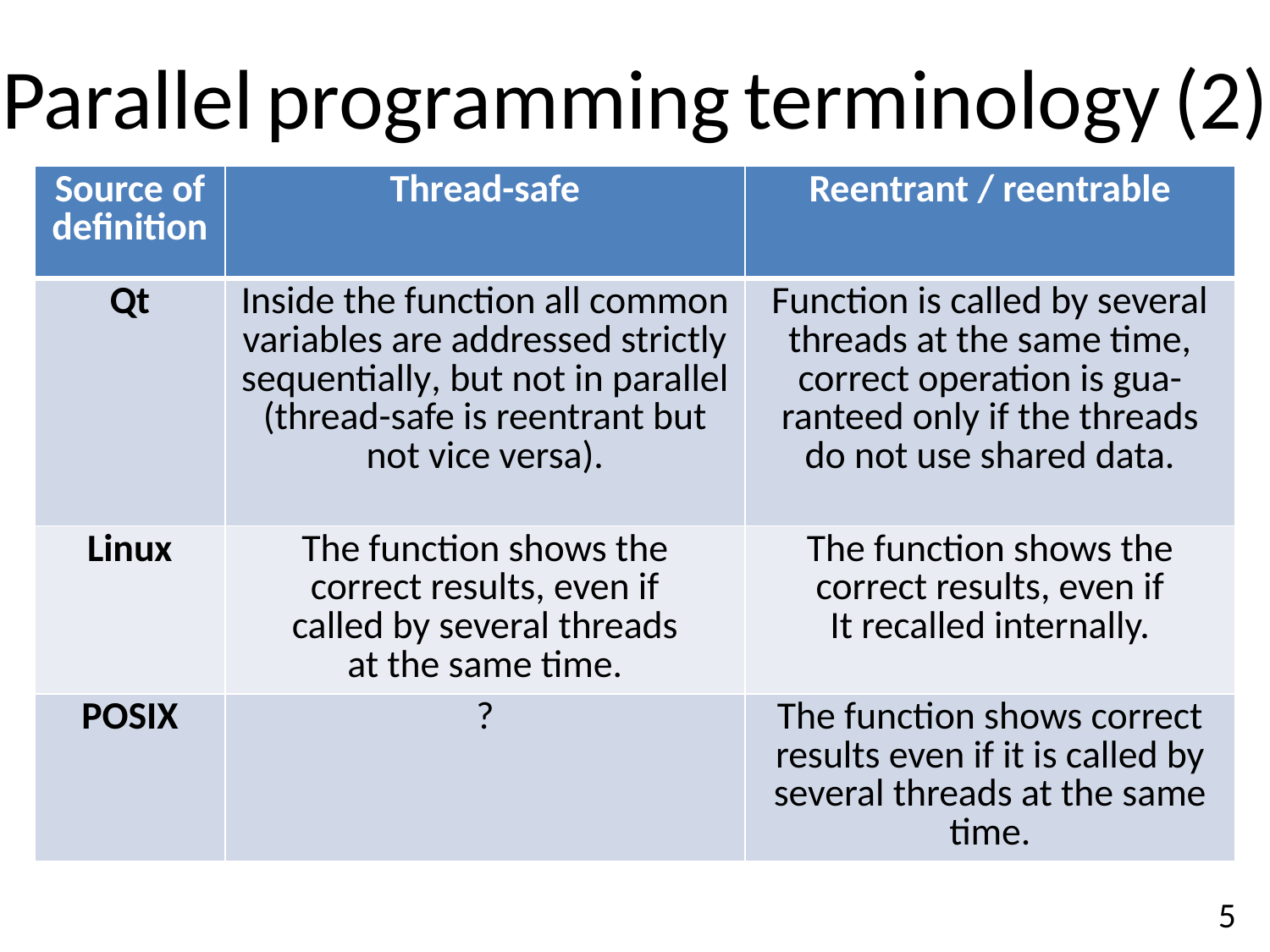

# Parallel programming terminology (2)
| Source of definition | Thread-safe | Reentrant / reentrable |
| --- | --- | --- |
| Qt | Inside the function all common variables are addressed strictly sequentially, but not in parallel (thread-safe is reentrant but not vice versa). | Function is called by several threads at the same time, correct operation is gua-ranteed only if the threads do not use shared data. |
| Linux | The function shows the correct results, even if called by several threads at the same time. | The function shows the correct results, even if It recalled internally. |
| POSIX | ? | The function shows correct results even if it is called by several threads at the same time. |
5